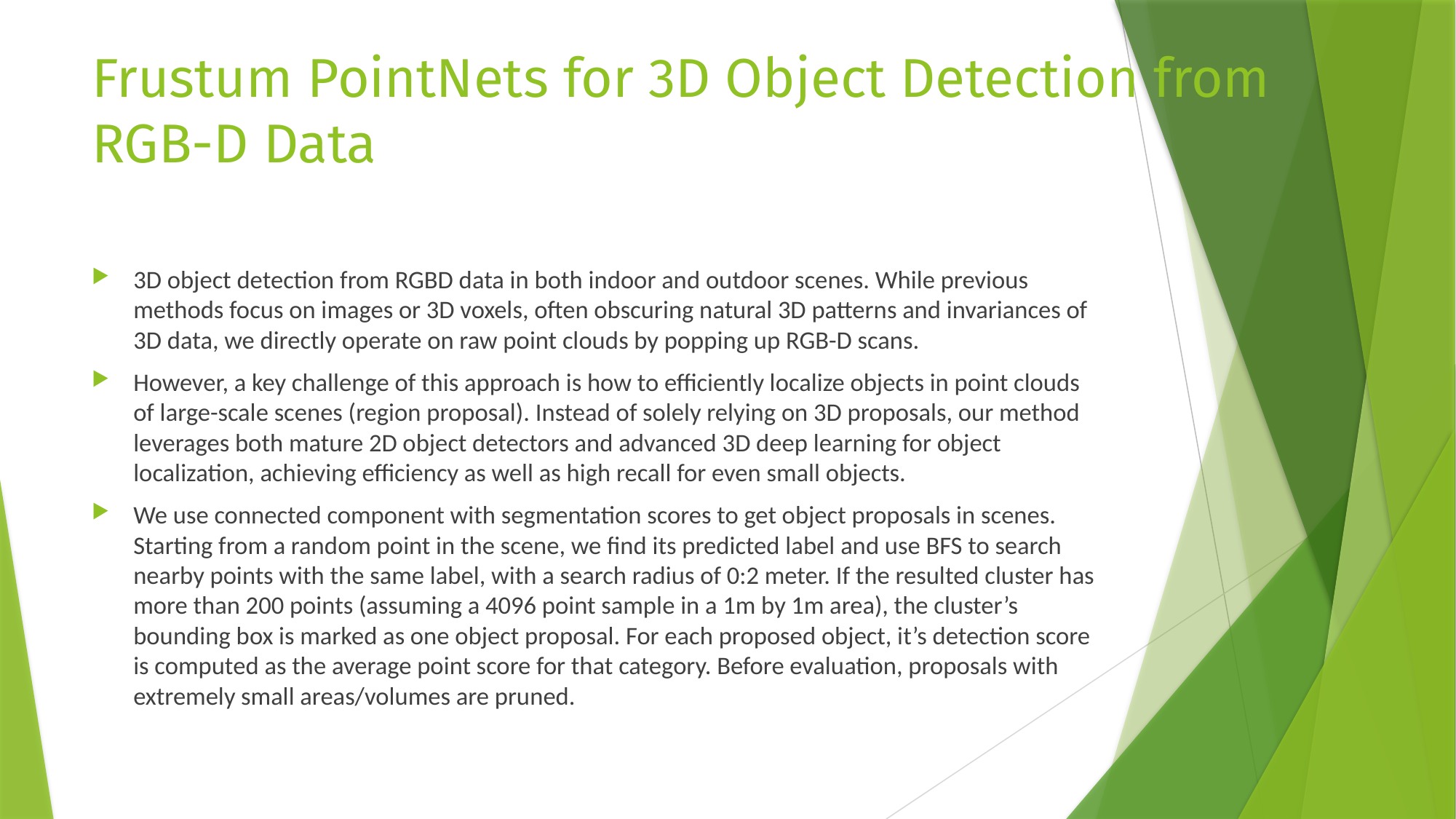

# Frustum PointNets for 3D Object Detection from RGB-D Data
3D object detection from RGBD data in both indoor and outdoor scenes. While previous methods focus on images or 3D voxels, often obscuring natural 3D patterns and invariances of 3D data, we directly operate on raw point clouds by popping up RGB-D scans.
However, a key challenge of this approach is how to efficiently localize objects in point clouds of large-scale scenes (region proposal). Instead of solely relying on 3D proposals, our method leverages both mature 2D object detectors and advanced 3D deep learning for object localization, achieving efficiency as well as high recall for even small objects.
We use connected component with segmentation scores to get object proposals in scenes. Starting from a random point in the scene, we find its predicted label and use BFS to search nearby points with the same label, with a search radius of 0:2 meter. If the resulted cluster has more than 200 points (assuming a 4096 point sample in a 1m by 1m area), the cluster’s bounding box is marked as one object proposal. For each proposed object, it’s detection score is computed as the average point score for that category. Before evaluation, proposals with extremely small areas/volumes are pruned.